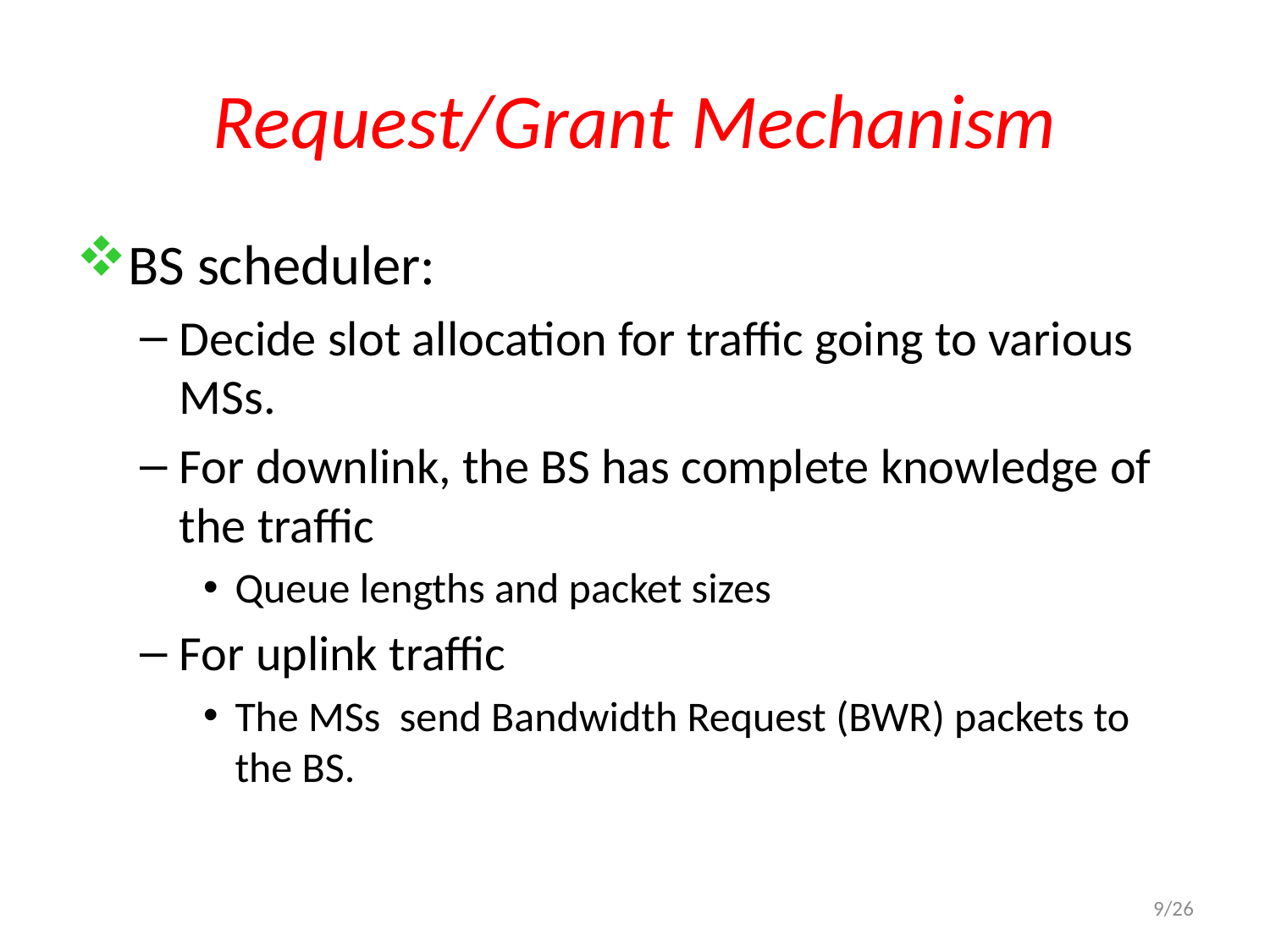

# Request/Grant Mechanism
BS scheduler:
Decide slot allocation for traffic going to various MSs.
For downlink, the BS has complete knowledge of the traffic
Queue lengths and packet sizes
For uplink traffic
The MSs  send Bandwidth Request (BWR) packets to the BS.
9/26